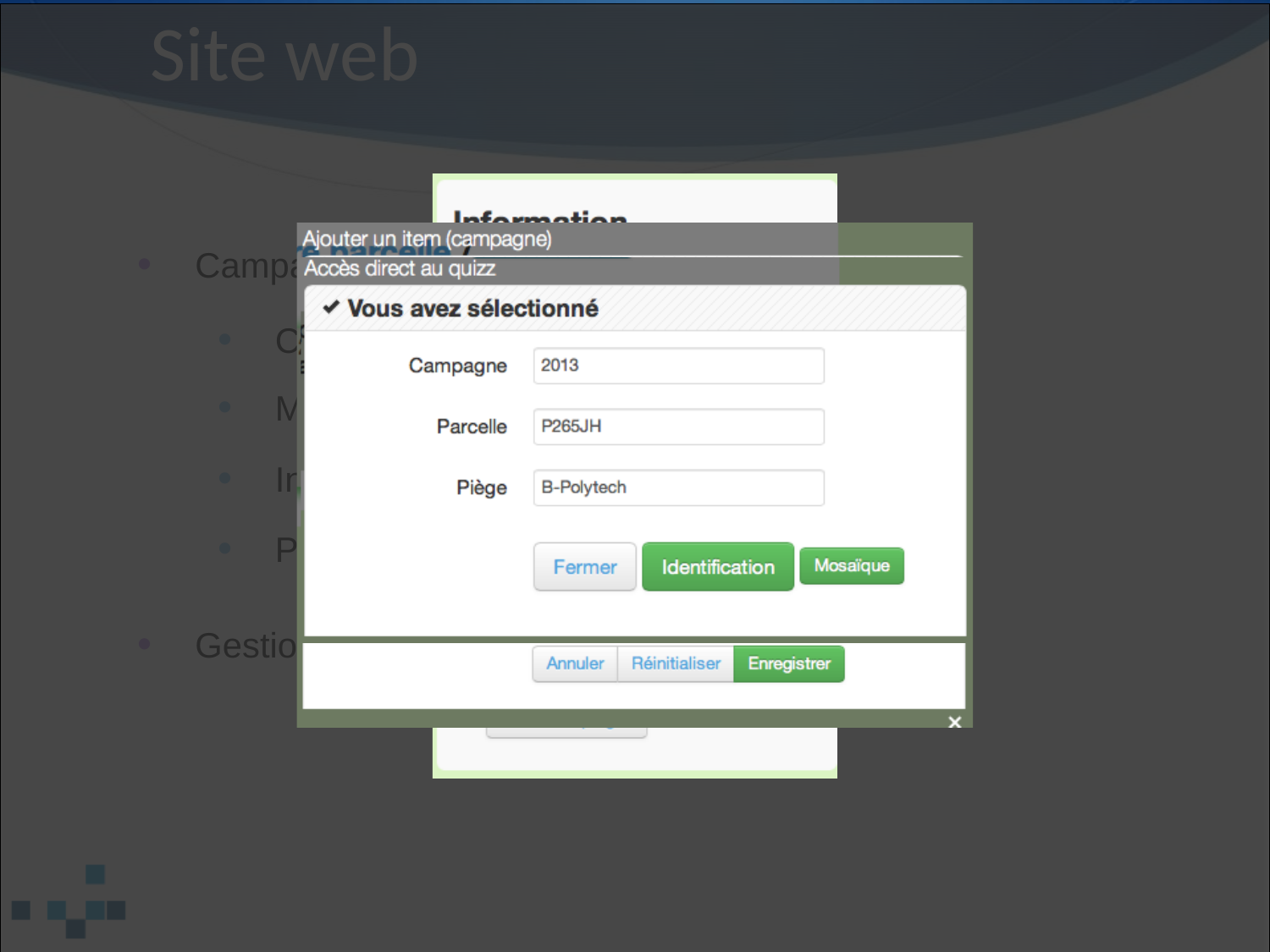

# Site web

  Campagne / Parcelle / Piège

  Code générique pour les 3 parties
  Mise en place d'un fil d'ariane de sélection

  Information sur la sélection
  Pop-up avant identification
  Gestion des erreurs de saisies